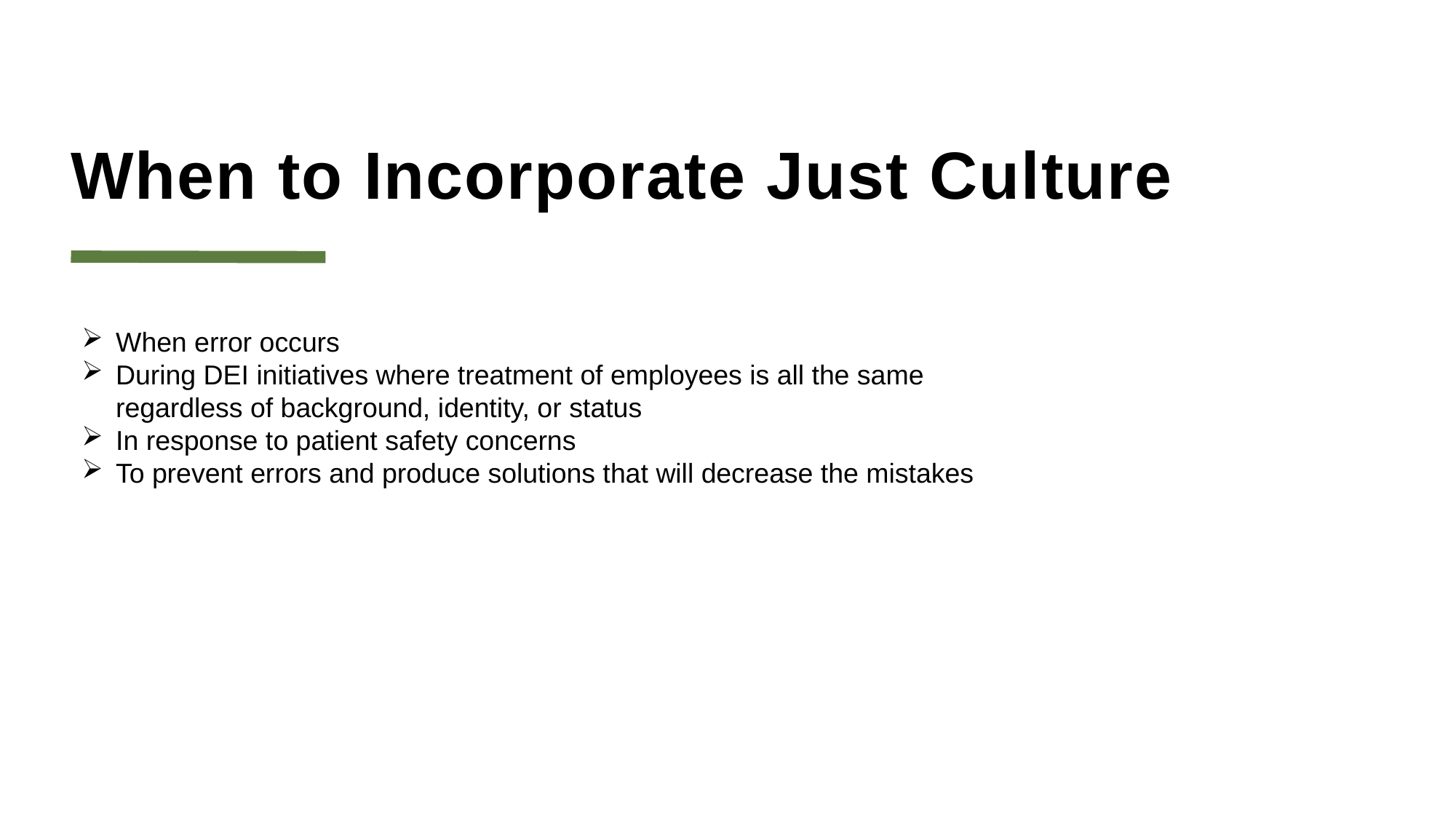

# When to Incorporate Just Culture
When error occurs
During DEI initiatives where treatment of employees is all the same regardless of background, identity, or status
In response to patient safety concerns
To prevent errors and produce solutions that will decrease the mistakes